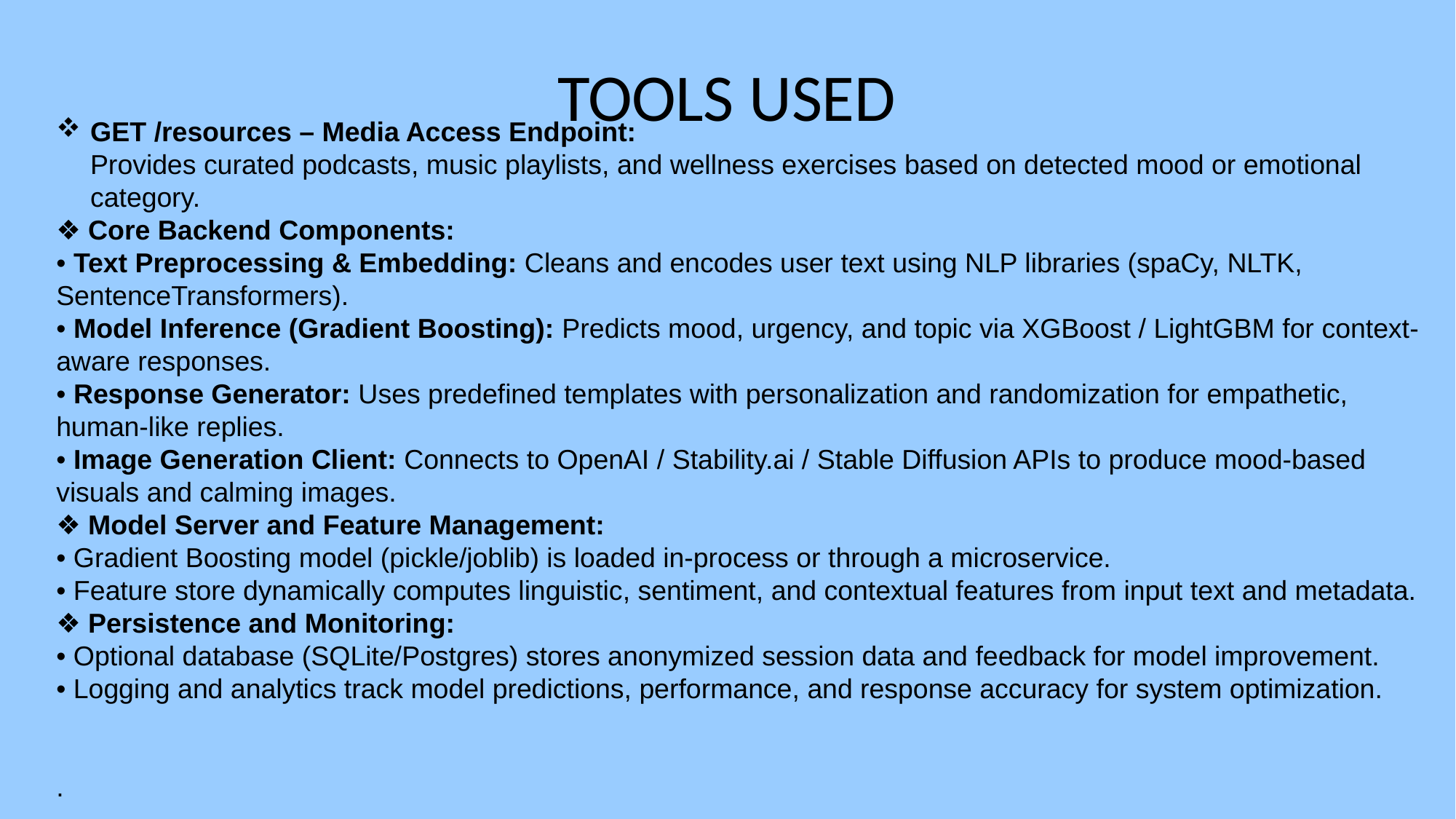

# TOOLS USED
GET /resources – Media Access Endpoint:
Provides curated podcasts, music playlists, and wellness exercises based on detected mood or emotional category.
❖ Core Backend Components:
• Text Preprocessing & Embedding: Cleans and encodes user text using NLP libraries (spaCy, NLTK, SentenceTransformers).
• Model Inference (Gradient Boosting): Predicts mood, urgency, and topic via XGBoost / LightGBM for context-aware responses.
• Response Generator: Uses predefined templates with personalization and randomization for empathetic, human-like replies.
• Image Generation Client: Connects to OpenAI / Stability.ai / Stable Diffusion APIs to produce mood-based visuals and calming images.
❖ Model Server and Feature Management:
• Gradient Boosting model (pickle/joblib) is loaded in-process or through a microservice.
• Feature store dynamically computes linguistic, sentiment, and contextual features from input text and metadata.
❖ Persistence and Monitoring:
• Optional database (SQLite/Postgres) stores anonymized session data and feedback for model improvement.
• Logging and analytics track model predictions, performance, and response accuracy for system optimization.

.